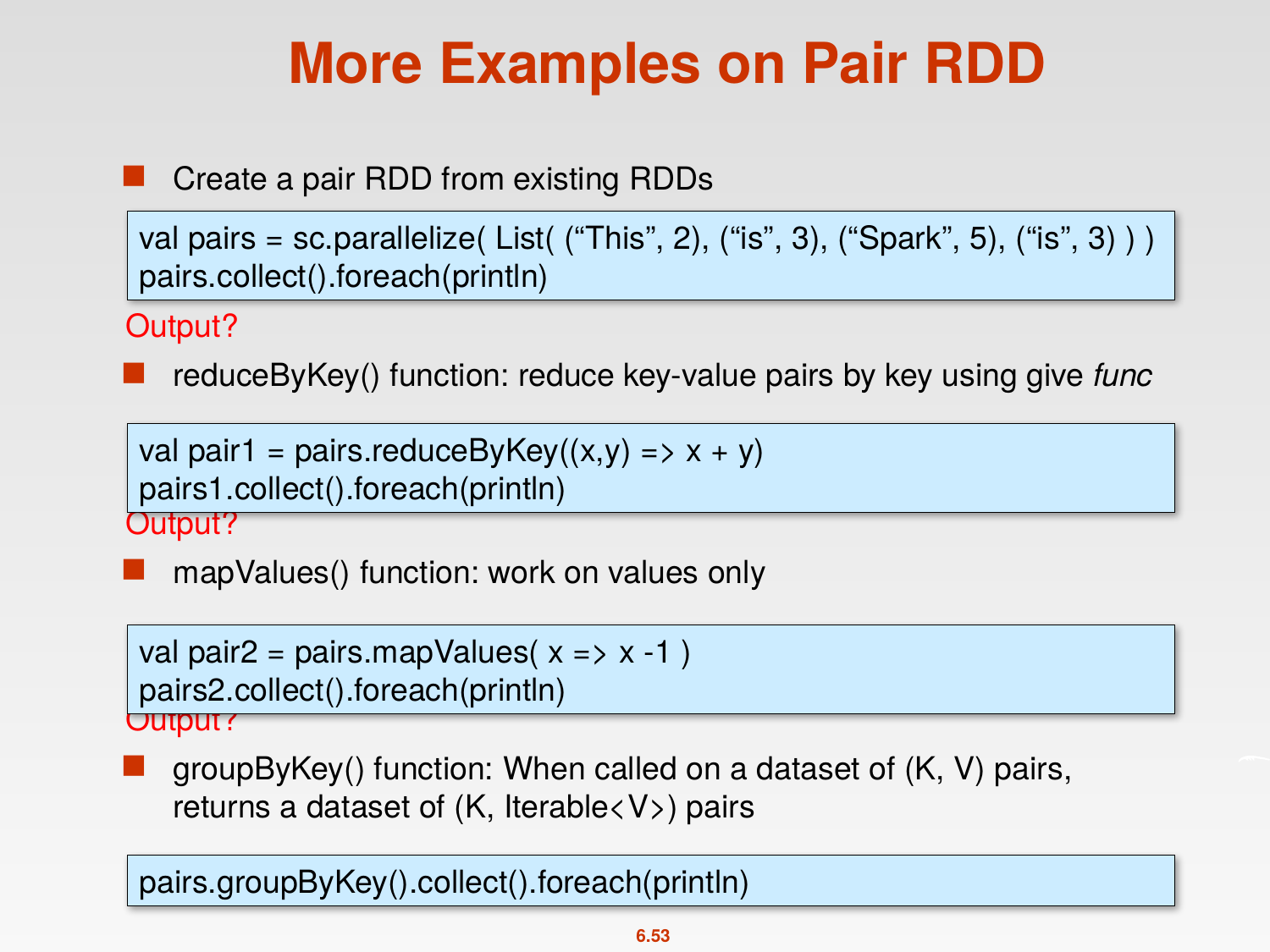

# More Examples on Pair RDD
Create a pair RDD from existing RDDs

Output?
reduceByKey() function: reduce key-value pairs by key using give func

Output?
mapValues() function: work on values only

Output?
groupByKey() function: When called on a dataset of (K, V) pairs, returns a dataset of (K, Iterable<V>) pairs

val pairs = sc.parallelize( List( (“This”, 2), (“is”, 3), (“Spark”, 5), (“is”, 3) ) )
pairs.collect().foreach(println)
val pair1 = pairs.reduceByKey((x,y) => x + y)
pairs1.collect().foreach(println)
val pair2 = pairs.mapValues( x => x -1 )
pairs2.collect().foreach(println)
pairs.groupByKey().collect().foreach(println)